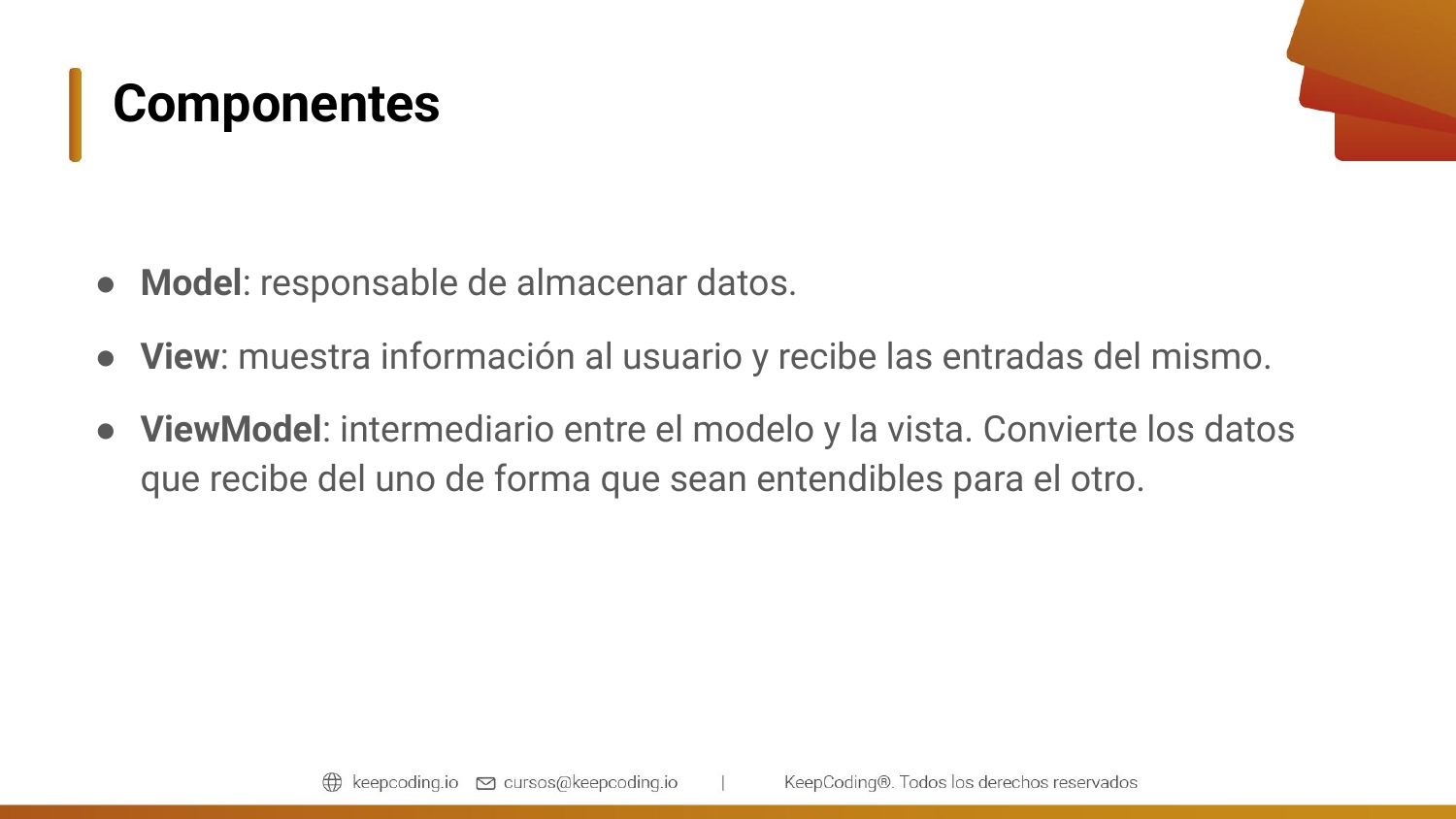

# Componentes
Model: responsable de almacenar datos.
View: muestra información al usuario y recibe las entradas del mismo.
ViewModel: intermediario entre el modelo y la vista. Convierte los datos que recibe del uno de forma que sean entendibles para el otro.